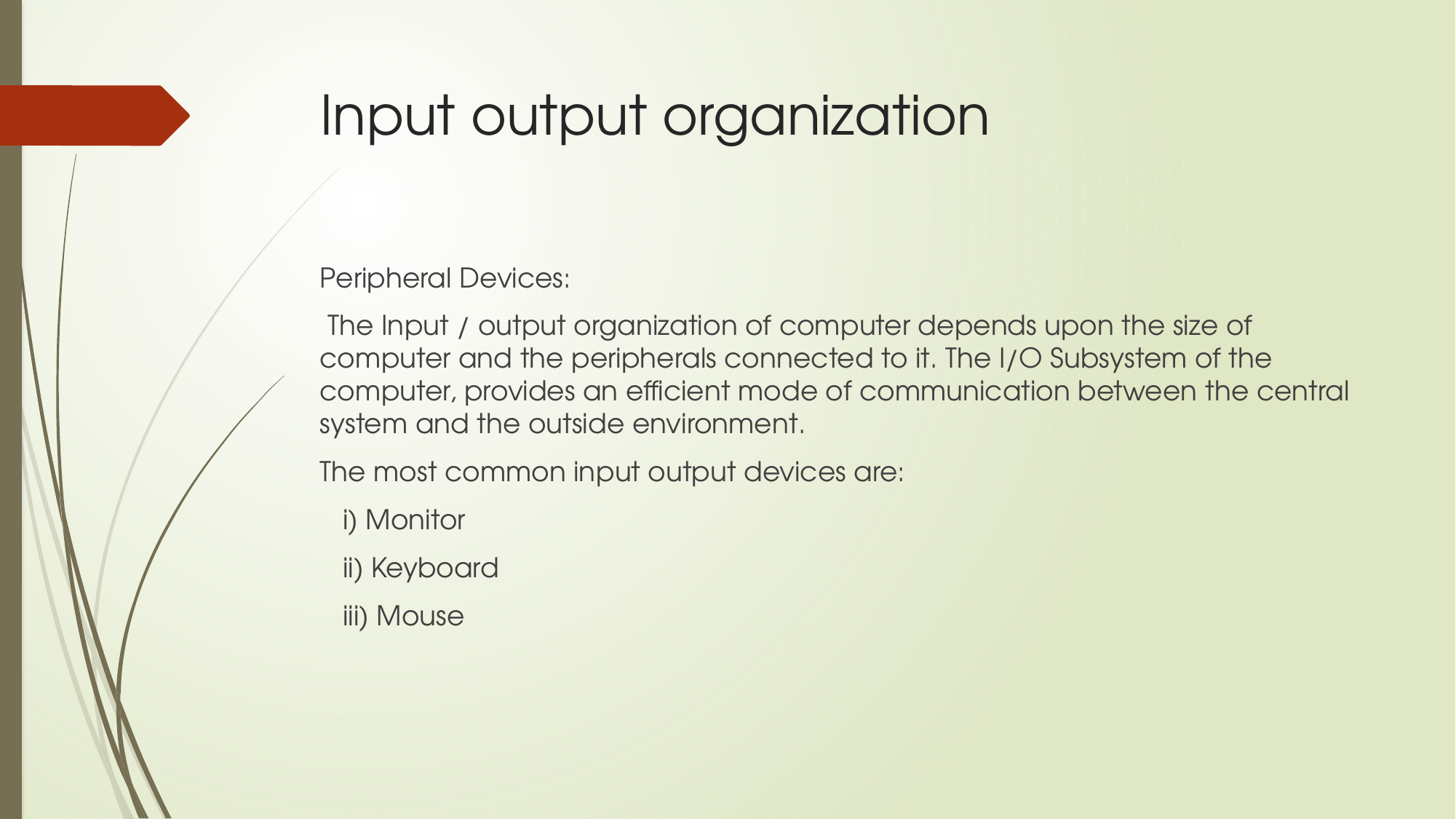

# Input output organization
Peripheral Devices:
 The Input / output organization of computer depends upon the size of computer and the peripherals connected to it. The I/O Subsystem of the computer, provides an efficient mode of communication between the central system and the outside environment.
The most common input output devices are:
   i) Monitor
   ii) Keyboard
   iii) Mouse